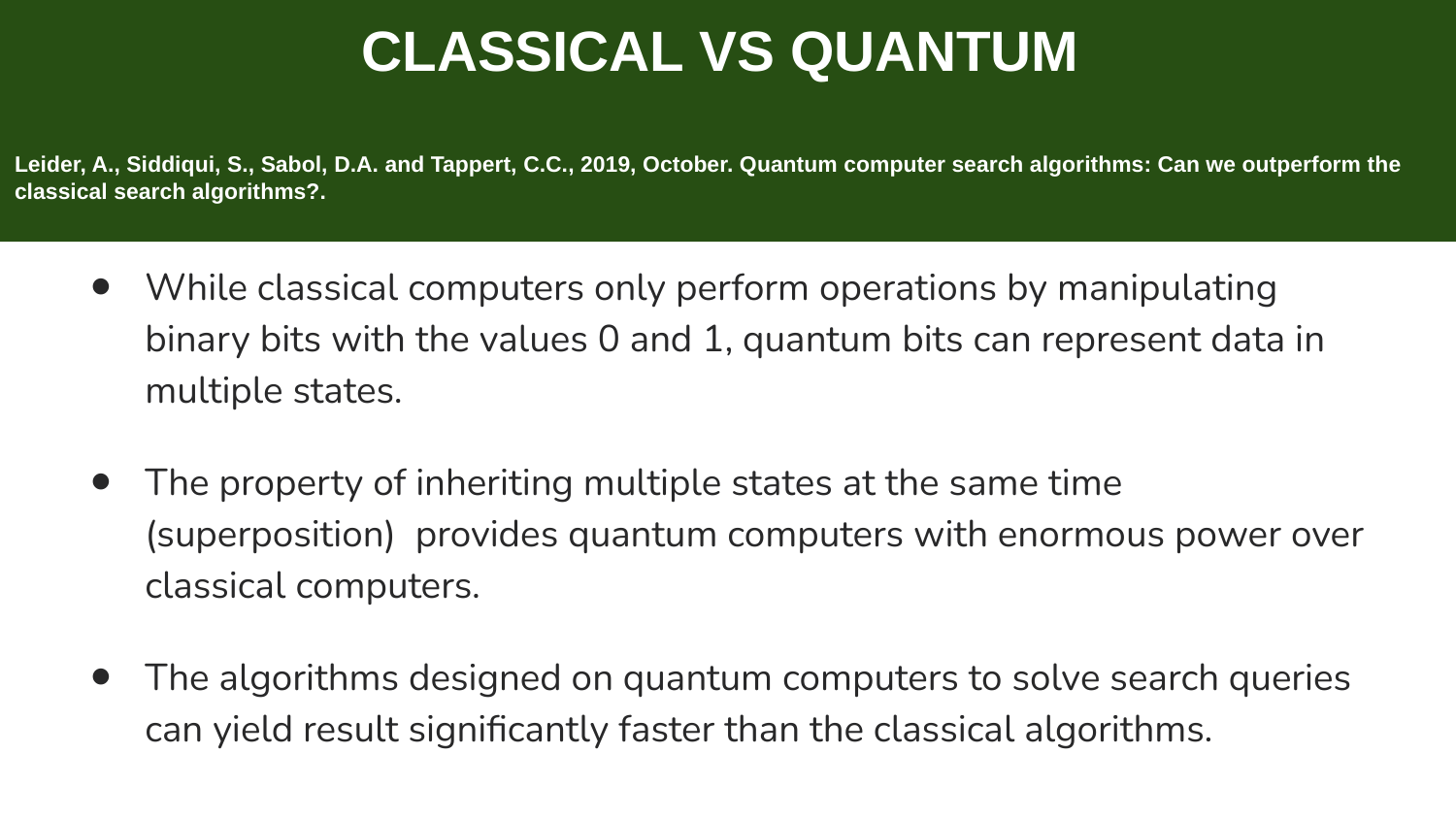

# CLASSICAL VS QUANTUM

Leider, A., Siddiqui, S., Sabol, D.A. and Tappert, C.C., 2019, October. Quantum computer search algorithms: Can we outperform the classical search algorithms?.
While classical computers only perform operations by manipulating binary bits with the values 0 and 1, quantum bits can represent data in multiple states.
The property of inheriting multiple states at the same time (superposition)  provides quantum computers with enormous power over classical computers.
The algorithms designed on quantum computers to solve search queries can yield result significantly faster than the classical algorithms.